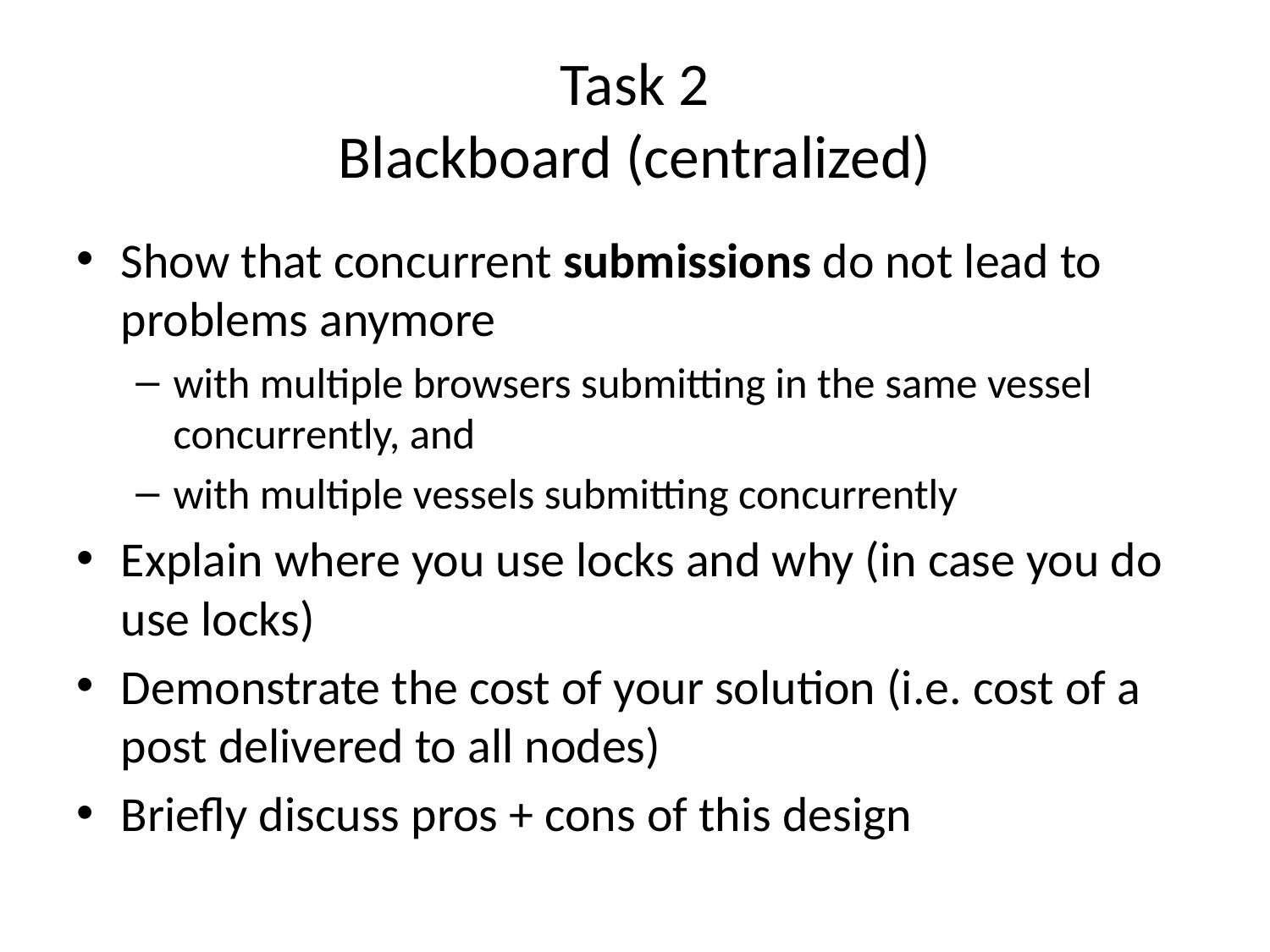

# Task 2 Blackboard (centralized)
Show that concurrent submissions do not lead to problems anymore
with multiple browsers submitting in the same vessel concurrently, and
with multiple vessels submitting concurrently
Explain where you use locks and why (in case you do use locks)
Demonstrate the cost of your solution (i.e. cost of a post delivered to all nodes)
Briefly discuss pros + cons of this design